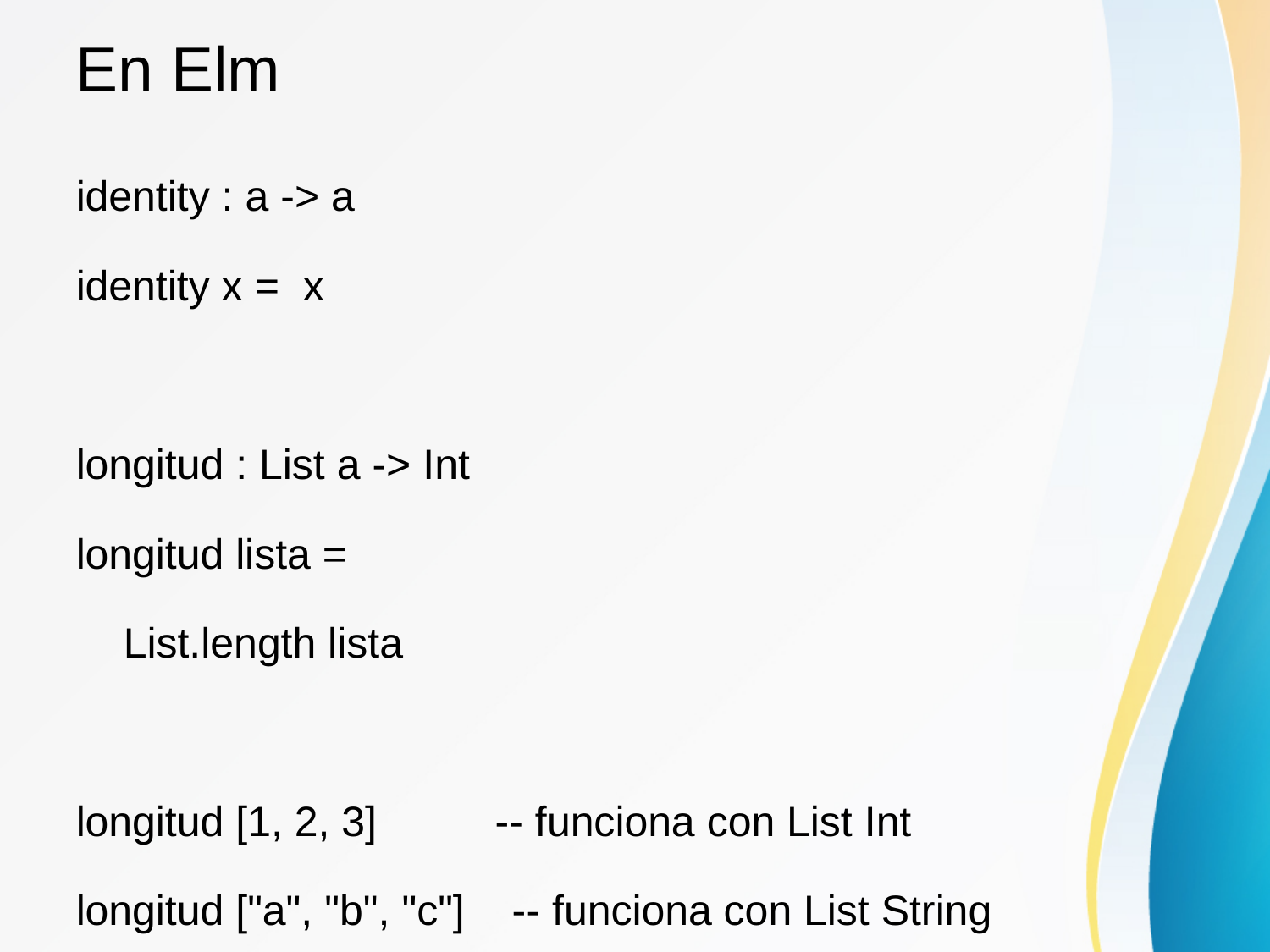

# En Elm
identity : a -> a
identity x =  x

longitud : List a -> Int
longitud lista =
    List.length lista

longitud [1, 2, 3]          -- funciona con List Int
longitud ["a", "b", "c"]    -- funciona con List String